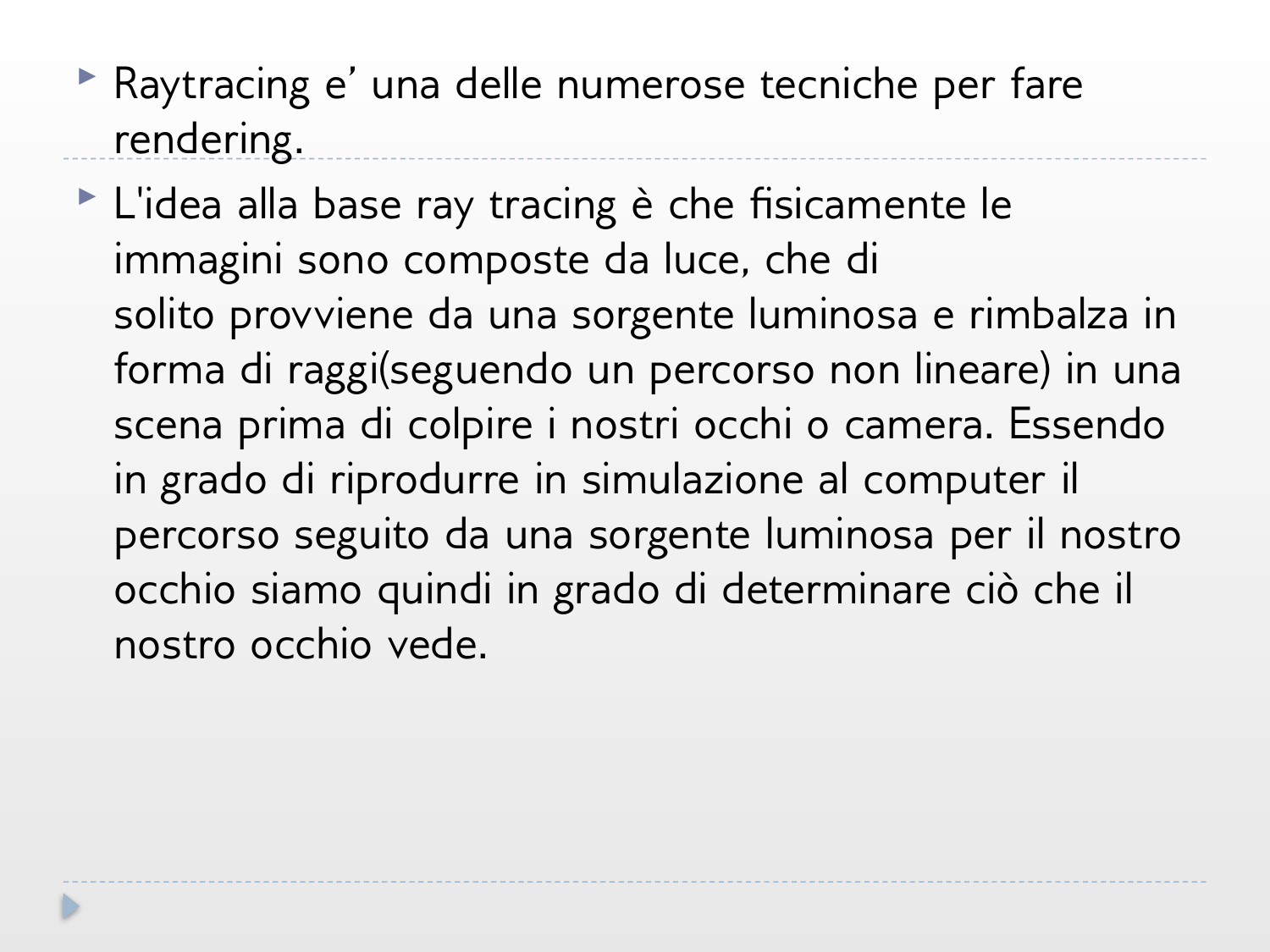

Raytracing e’ una delle numerose tecniche per fare rendering.
L'idea alla base ray tracing è che fisicamente le immagini sono composte da luce, che di solito provviene da una sorgente luminosa e rimbalza in forma di raggi(seguendo un percorso non lineare) in una scena prima di colpire i nostri occhi o camera. Essendo in grado di riprodurre in simulazione al computer il percorso seguito da una sorgente luminosa per il nostro occhio siamo quindi in grado di determinare ciò che il nostro occhio vede.